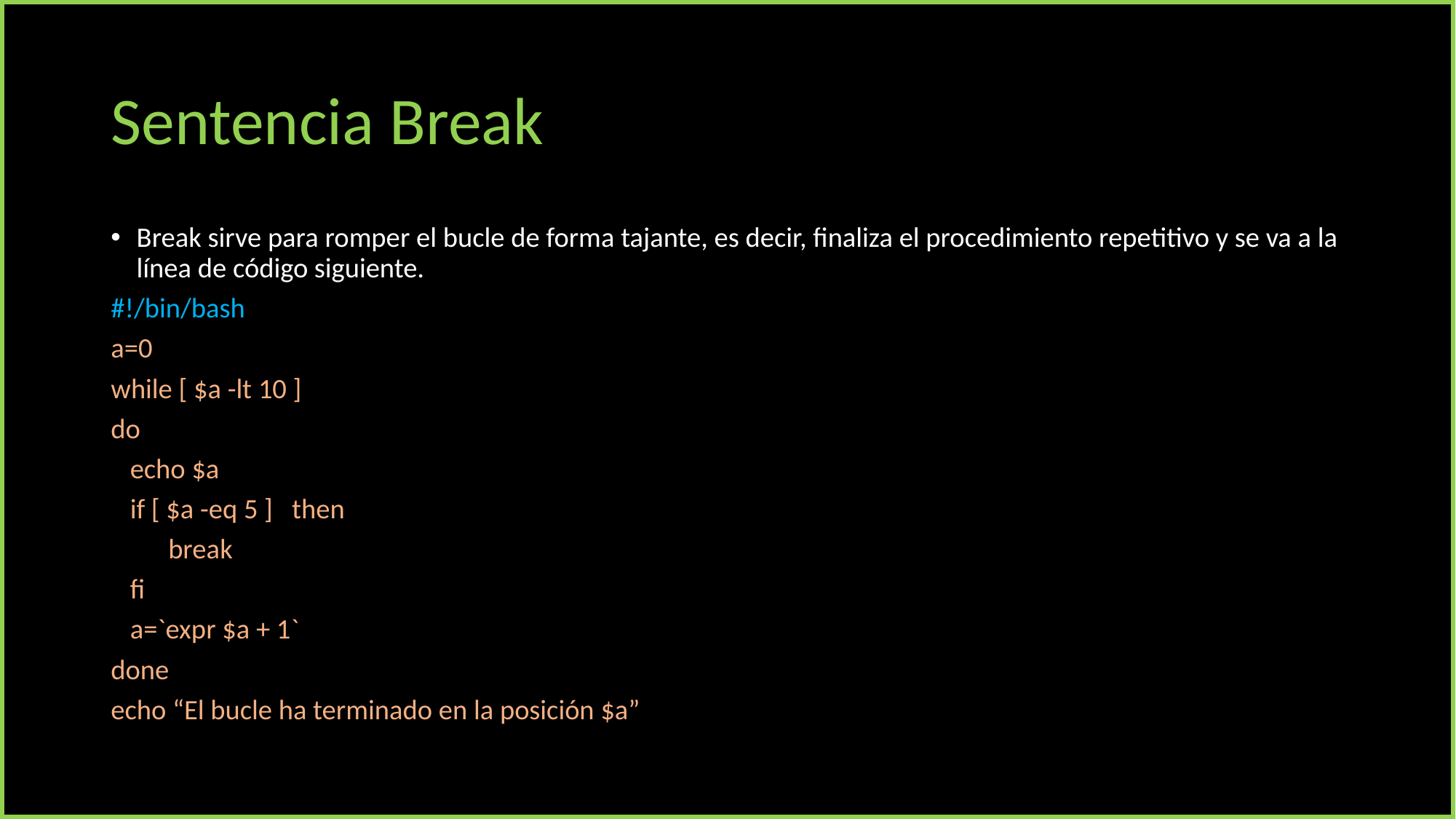

# Sentencia Break
Break sirve para romper el bucle de forma tajante, es decir, finaliza el procedimiento repetitivo y se va a la línea de código siguiente.
#!/bin/bash
a=0
while [ $a -lt 10 ]
do
   echo $a
   if [ $a -eq 5 ]   then
         break
   fi
   a=`expr $a + 1`
done
echo “El bucle ha terminado en la posición $a”